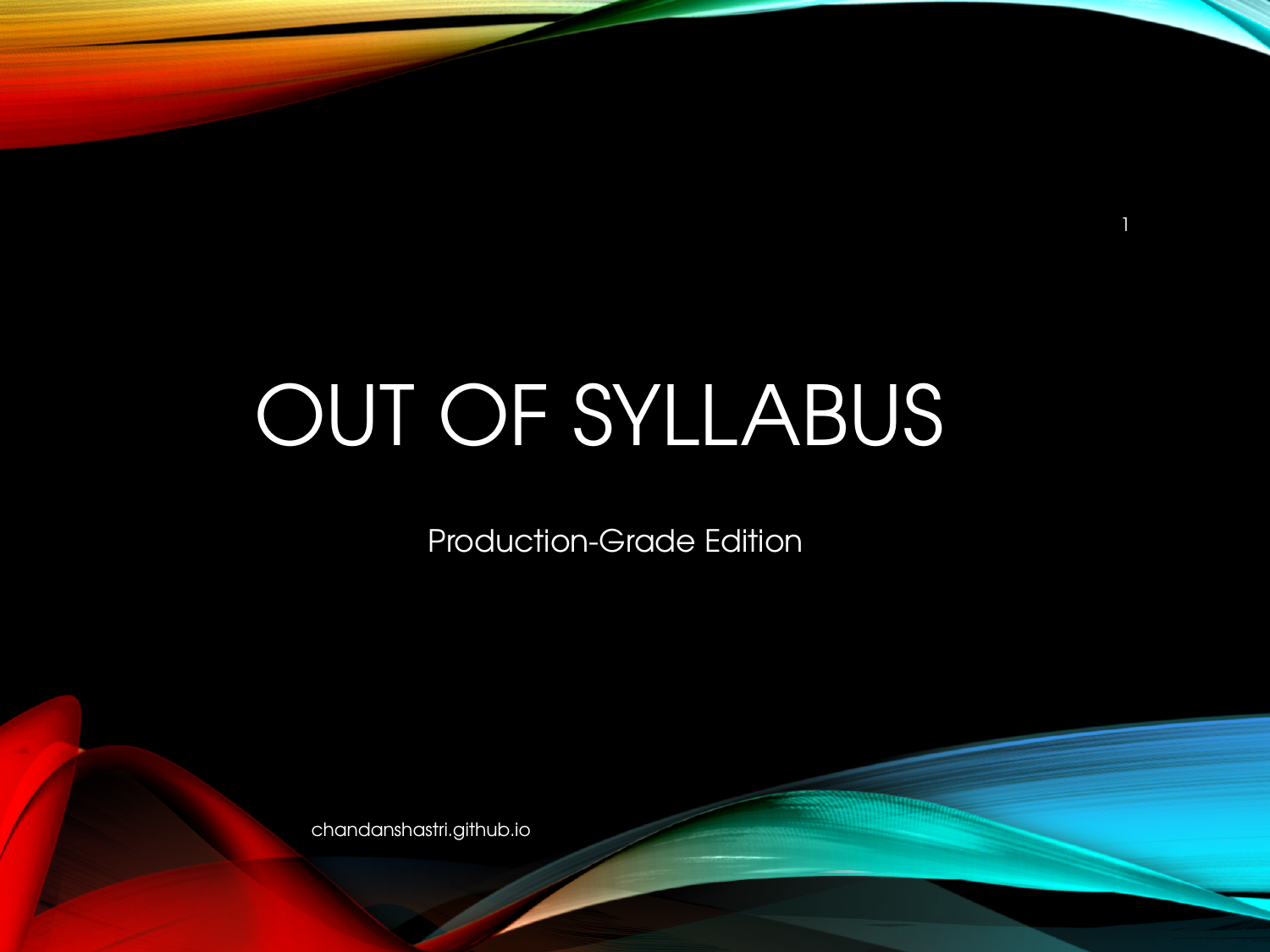

1
# OUT OF SYLLABUS
Production-Grade Edition
chandanshastri.github.io